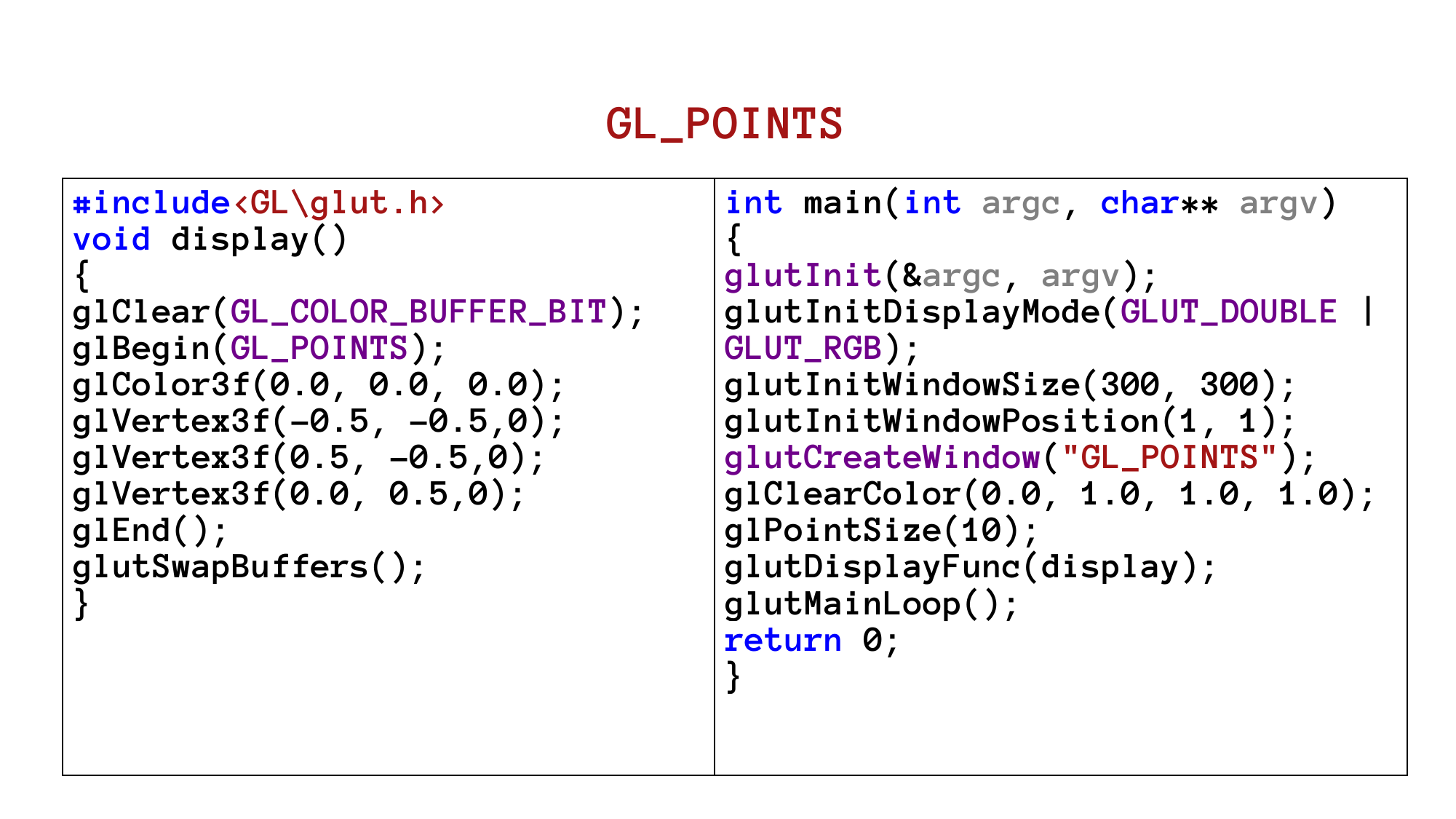

# GL_POINTS
| #include<GL\glut.h> void display() { glClear(GL\_COLOR\_BUFFER\_BIT); glBegin(GL\_POINTS); glColor3f(0.0, 0.0, 0.0); glVertex3f(-0.5, -0.5,0); glVertex3f(0.5, -0.5,0); glVertex3f(0.0, 0.5,0); glEnd(); glutSwapBuffers(); } | int main(int argc, char\*\* argv) { glutInit(&argc, argv); glutInitDisplayMode(GLUT\_DOUBLE | GLUT\_RGB); glutInitWindowSize(300, 300); glutInitWindowPosition(1, 1); glutCreateWindow("GL\_POINTS"); glClearColor(0.0, 1.0, 1.0, 1.0); glPointSize(10); glutDisplayFunc(display); glutMainLoop(); return 0; } |
| --- | --- |